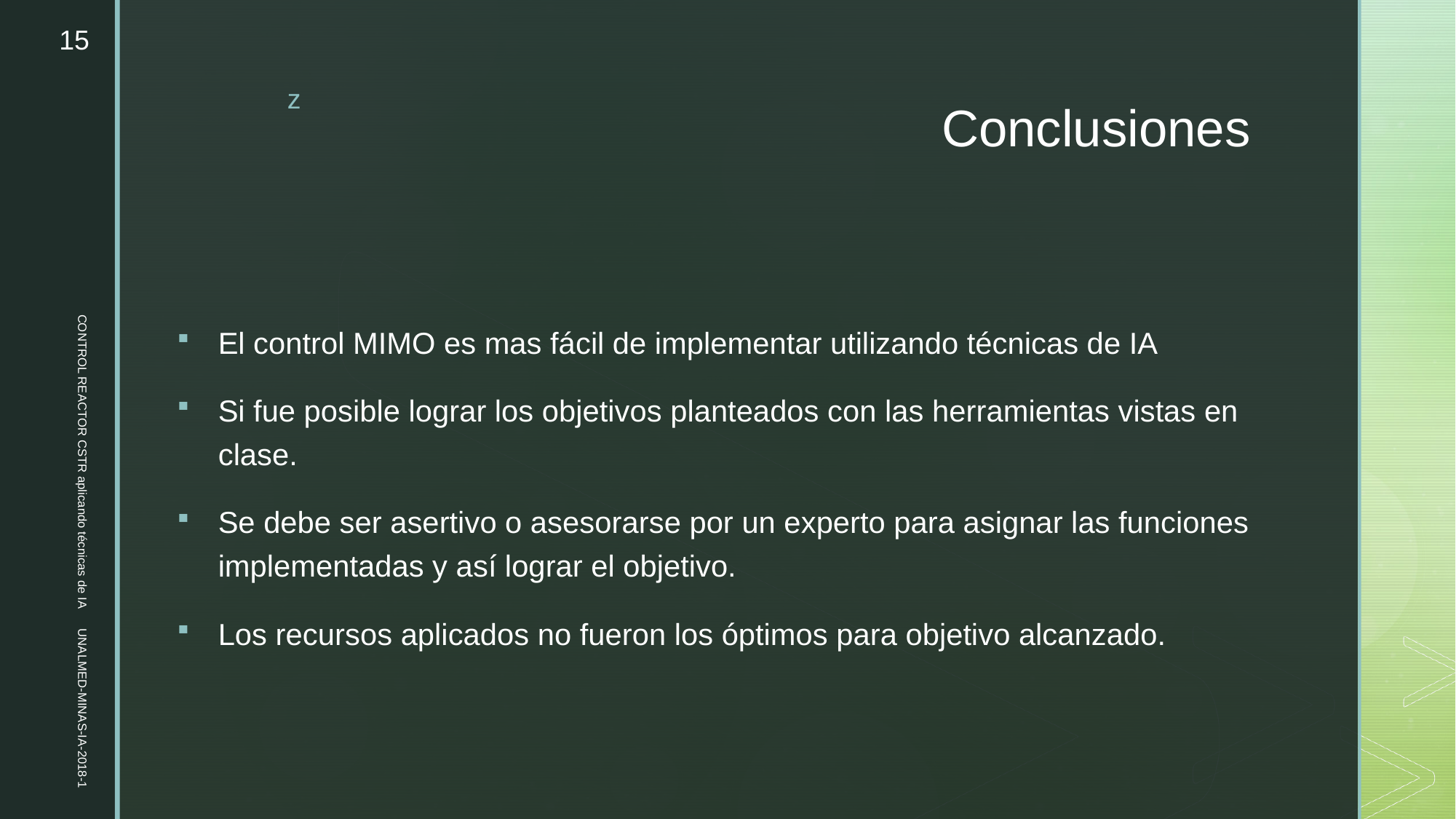

15
# Conclusiones
El control MIMO es mas fácil de implementar utilizando técnicas de IA
Si fue posible lograr los objetivos planteados con las herramientas vistas en clase.
Se debe ser asertivo o asesorarse por un experto para asignar las funciones implementadas y así lograr el objetivo.
Los recursos aplicados no fueron los óptimos para objetivo alcanzado.
CONTROL REACTOR CSTR aplicando técnicas de IA      UNALMED-MINAS-IA-2018-1